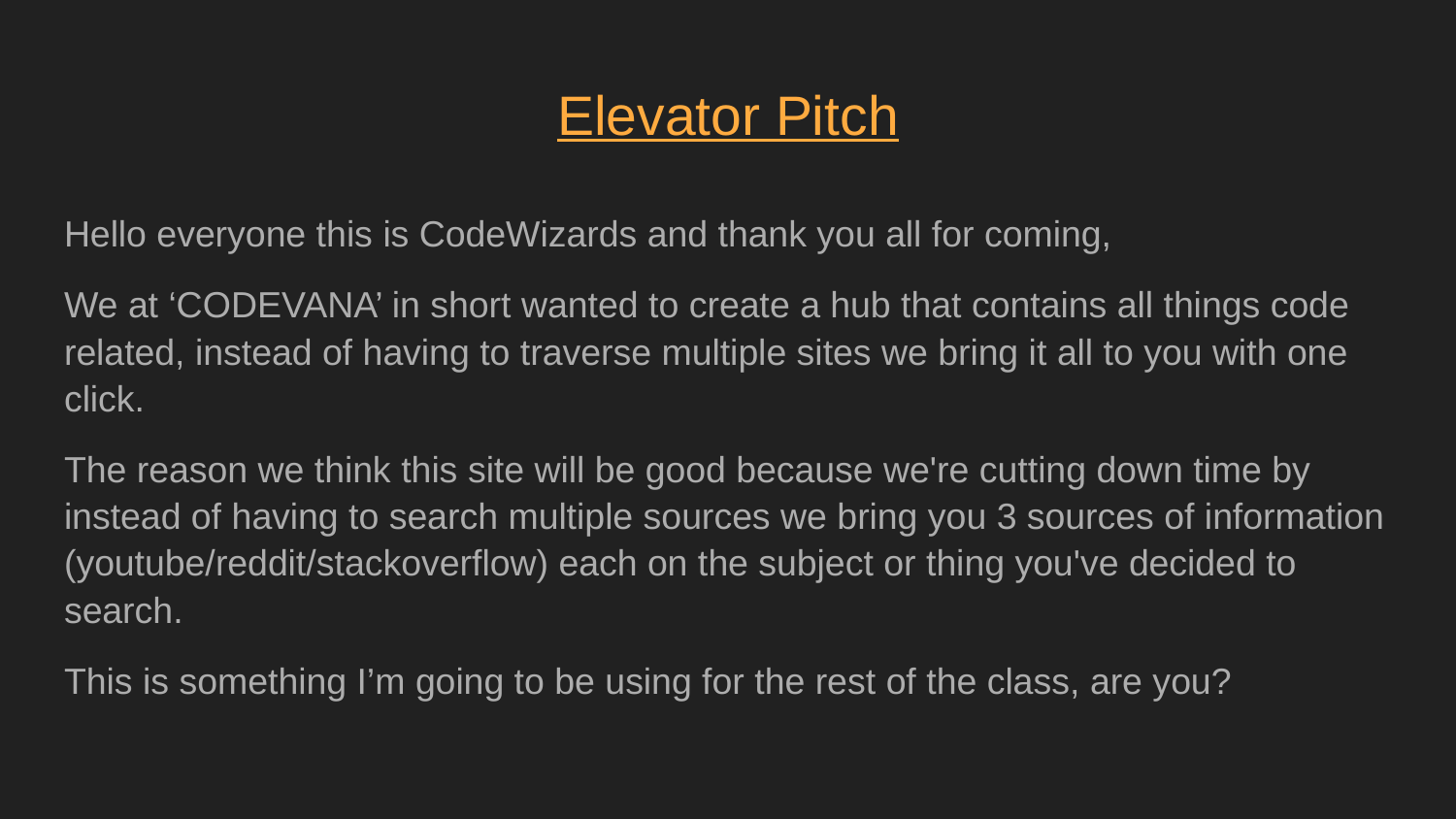

# Elevator Pitch
Hello everyone this is CodeWizards and thank you all for coming,
We at ‘CODEVANA’ in short wanted to create a hub that contains all things code related, instead of having to traverse multiple sites we bring it all to you with one click.
The reason we think this site will be good because we're cutting down time by instead of having to search multiple sources we bring you 3 sources of information (youtube/reddit/stackoverflow) each on the subject or thing you've decided to search.
This is something I’m going to be using for the rest of the class, are you?